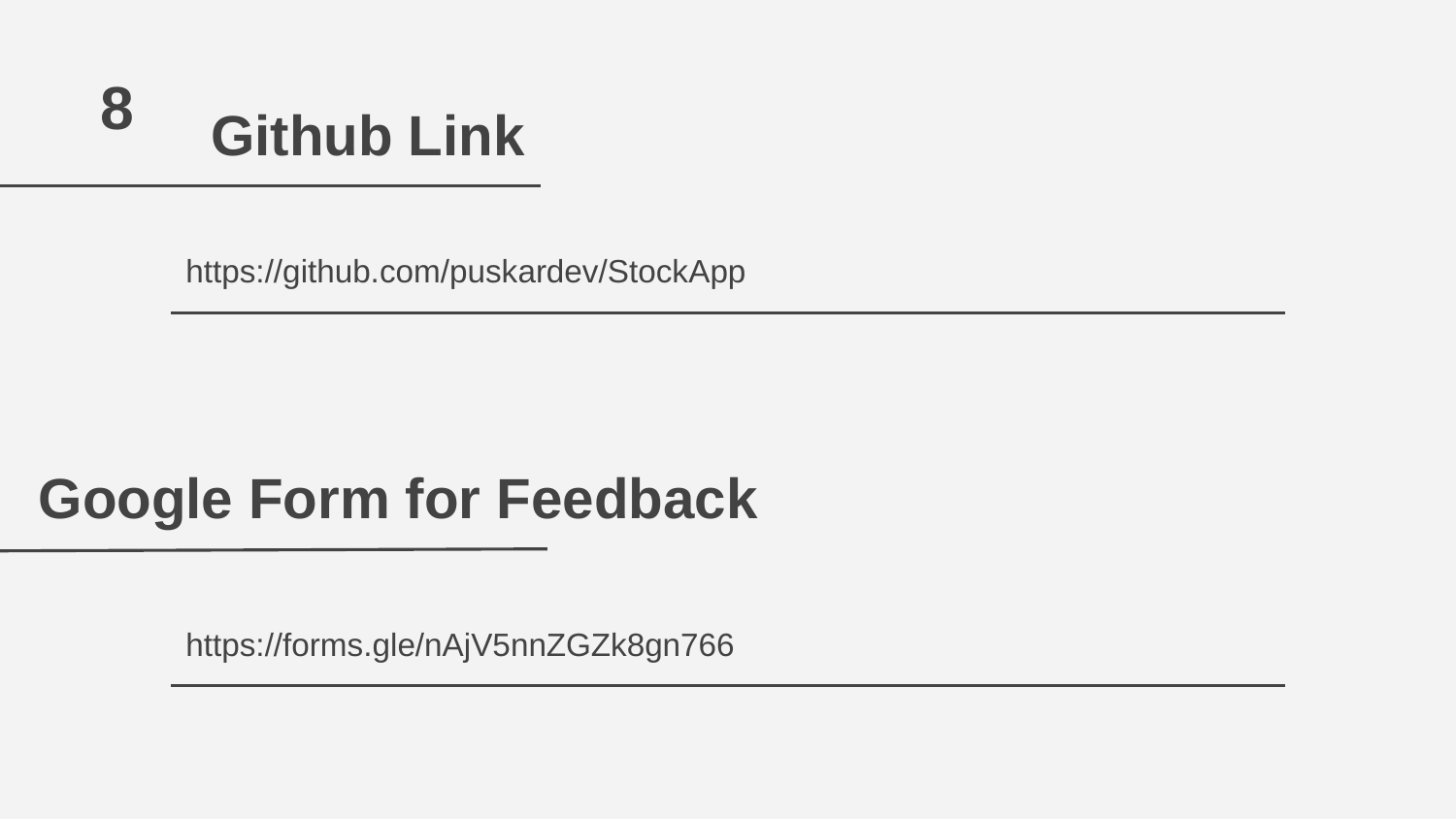

8
# Github Link
https://github.com/puskardev/StockApp

Google Form for Feedback
https://forms.gle/nAjV5nnZGZk8gn766